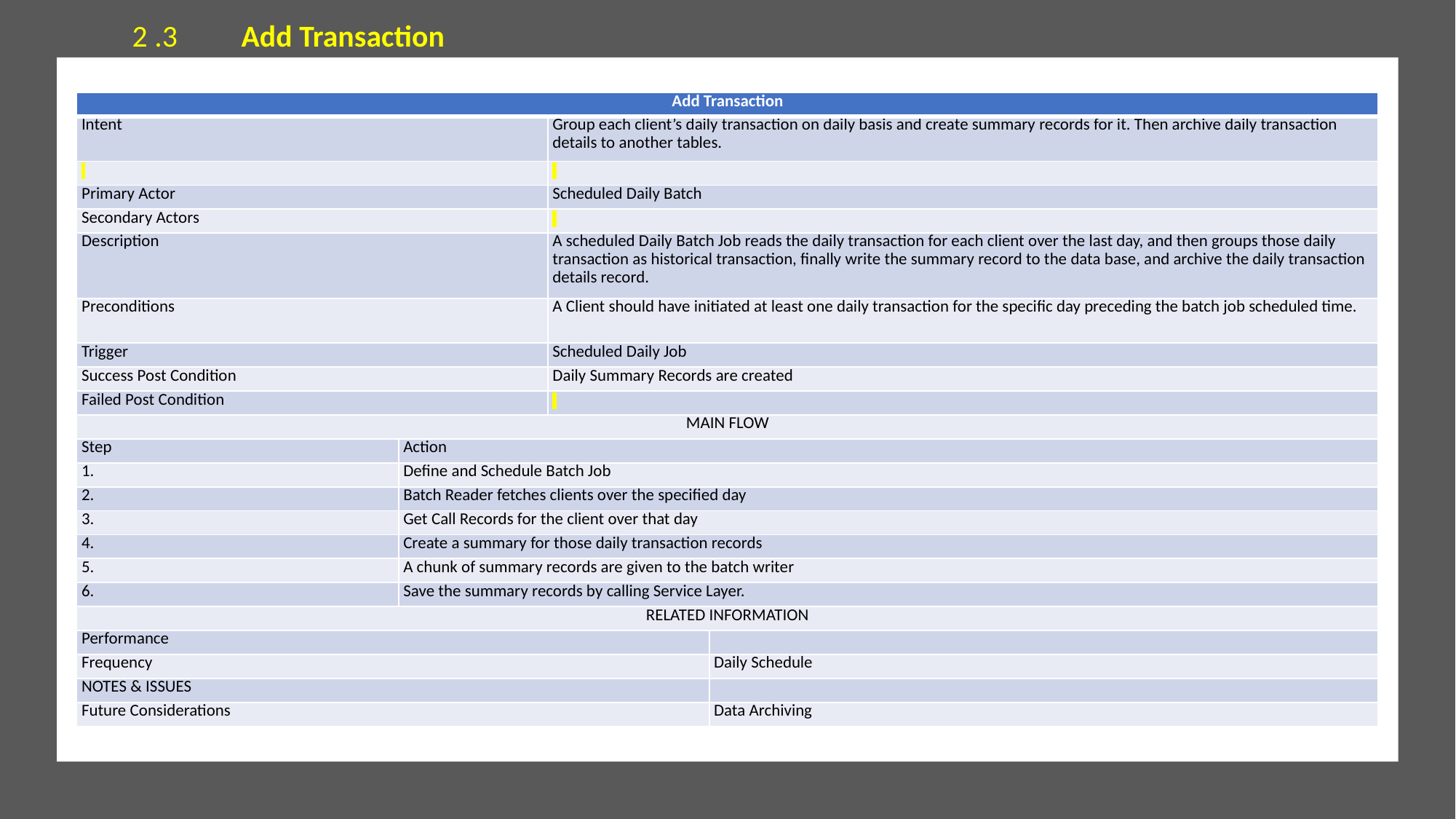

2 .3	Add Transaction

| Add Transaction |  |  |  |
| --- | --- | --- | --- |
| Intent |  | Group each client’s daily transaction on daily basis and create summary records for it. Then archive daily transaction details to another tables. |  |
|  |  |  |  |
| Primary Actor |  | Scheduled Daily Batch |  |
| Secondary Actors |  |  |  |
| Description |  | A scheduled Daily Batch Job reads the daily transaction for each client over the last day, and then groups those daily transaction as historical transaction, finally write the summary record to the data base, and archive the daily transaction details record. |  |
| Preconditions |  | A Client should have initiated at least one daily transaction for the specific day preceding the batch job scheduled time. |  |
| Trigger |  | Scheduled Daily Job |  |
| Success Post Condition |  | Daily Summary Records are created |  |
| Failed Post Condition |  |  |  |
| MAIN FLOW |  |  |  |
| Step | Action |  |  |
| 1. | Define and Schedule Batch Job |  |  |
| 2. | Batch Reader fetches clients over the specified day |  |  |
| 3. | Get Call Records for the client over that day |  |  |
| 4. | Create a summary for those daily transaction records |  |  |
| 5. | A chunk of summary records are given to the batch writer |  |  |
| 6. | Save the summary records by calling Service Layer. |  |  |
| RELATED INFORMATION |  |  |  |
| Performance |  |  |  |
| Frequency |  |  | Daily Schedule |
| NOTES & ISSUES |  |  |  |
| Future Considerations |  |  | Data Archiving |